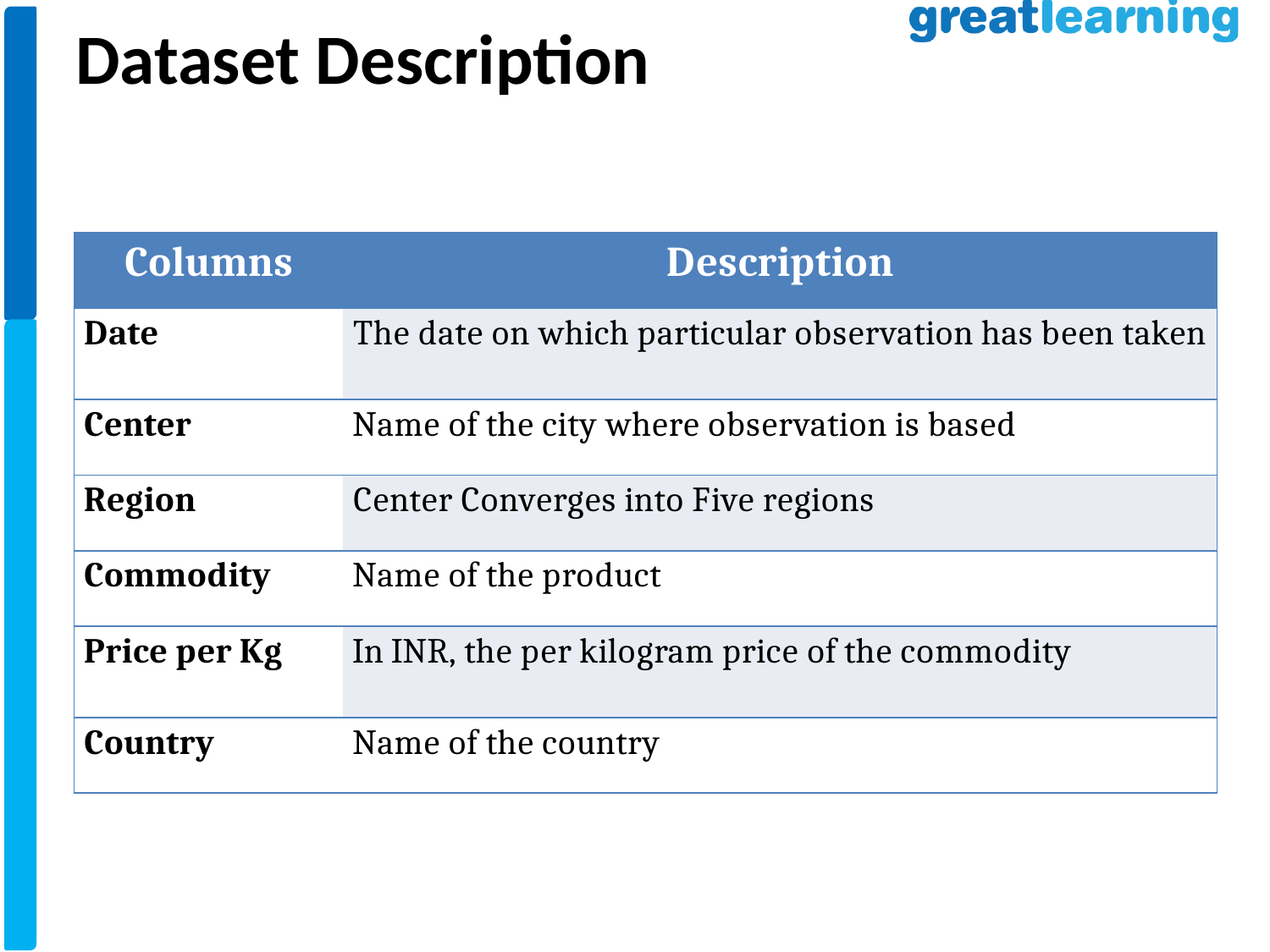

Dataset Description

| Columns | Description |
| --- | --- |
| Date | The date on which particular observation has been taken |
| Center | Name of the city where observation is based |
| Region | Center Converges into Five regions |
| Commodity | Name of the product |
| Price per Kg | In INR, the per kilogram price of the commodity |
| Country | Name of the country |